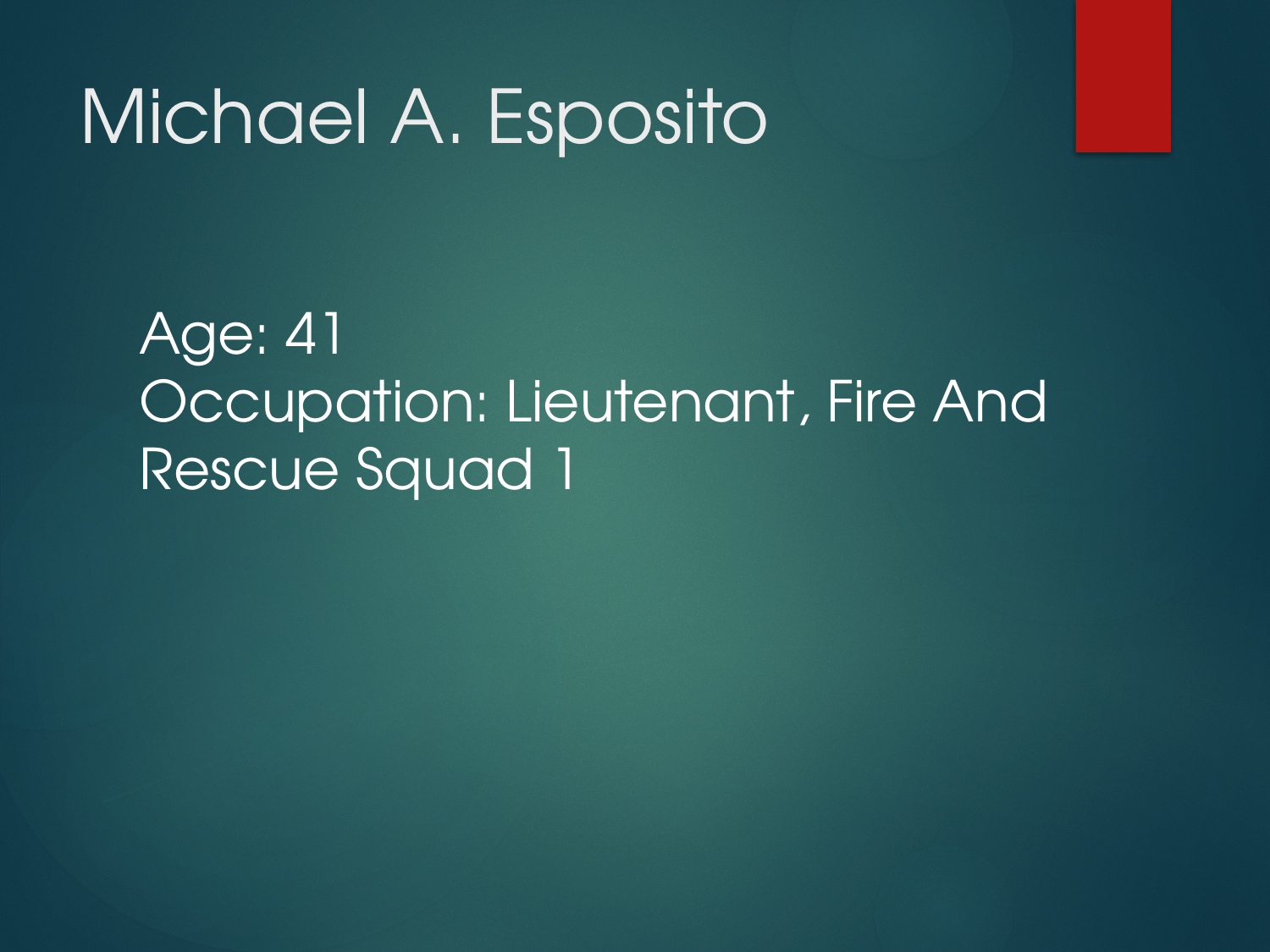

# Michael A. Esposito

Age: 41
Occupation: Lieutenant, Fire And Rescue Squad 1